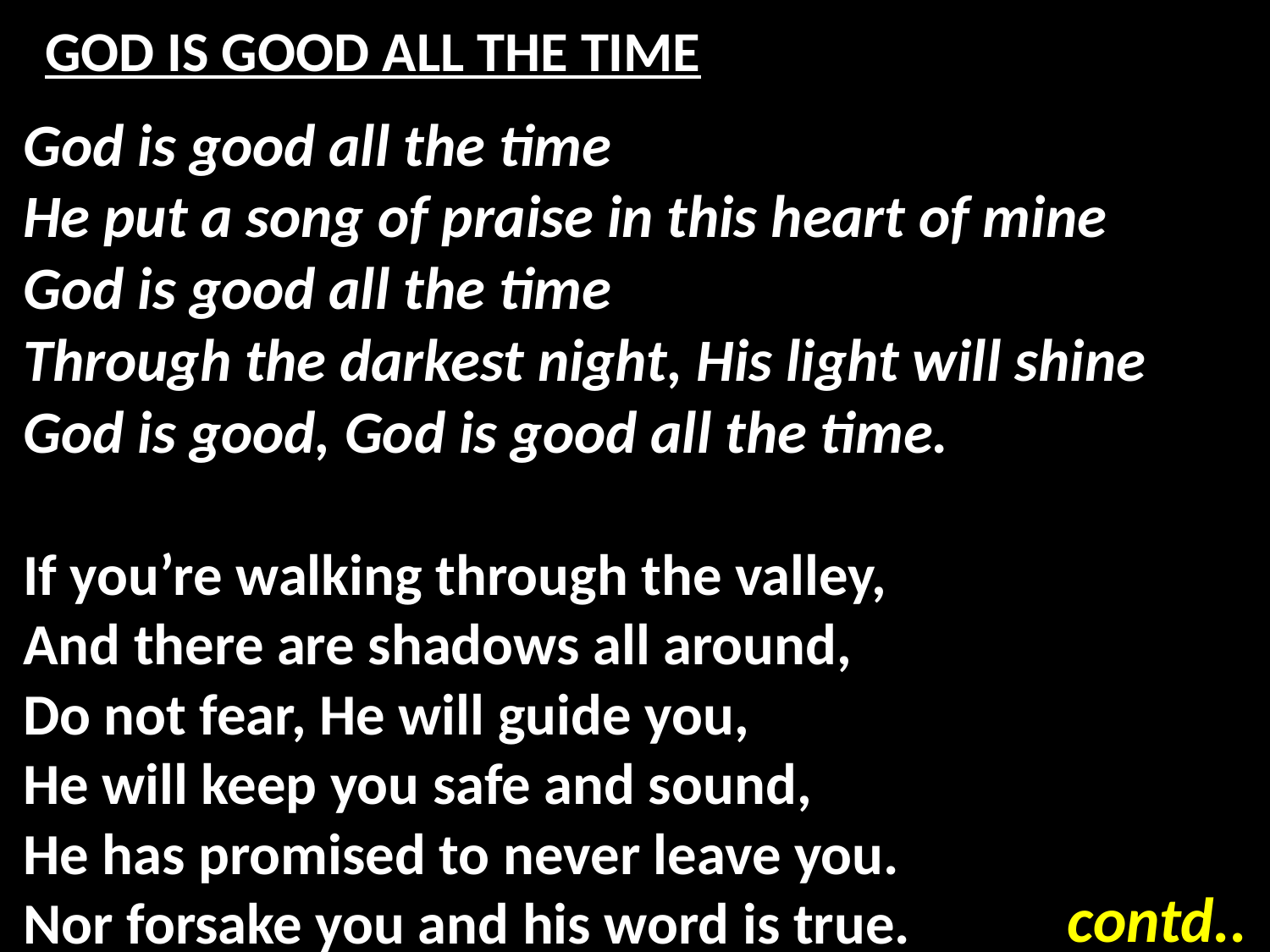

# GOD IS GOOD ALL THE TIME
God is good all the time
He put a song of praise in this heart of mine
God is good all the time
Through the darkest night, His light will shine
God is good, God is good all the time.

If you’re walking through the valley,
And there are shadows all around,
Do not fear, He will guide you,
He will keep you safe and sound,
He has promised to never leave you.
Nor forsake you and his word is true.
contd..